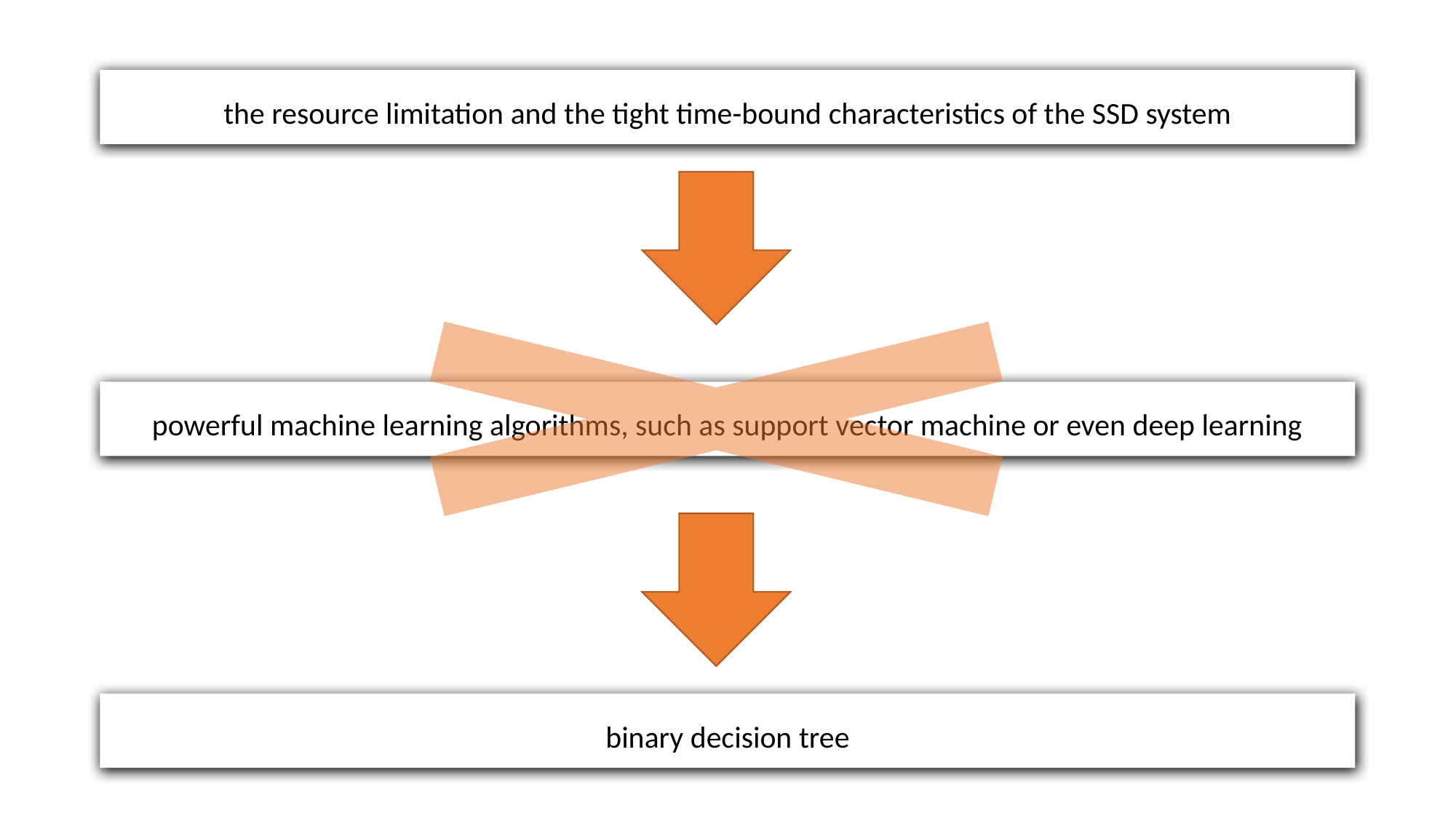

the resource limitation and the tight time-bound characteristics of the SSD system

powerful machine learning algorithms, such as support vector machine or even deep learning

binary decision tree